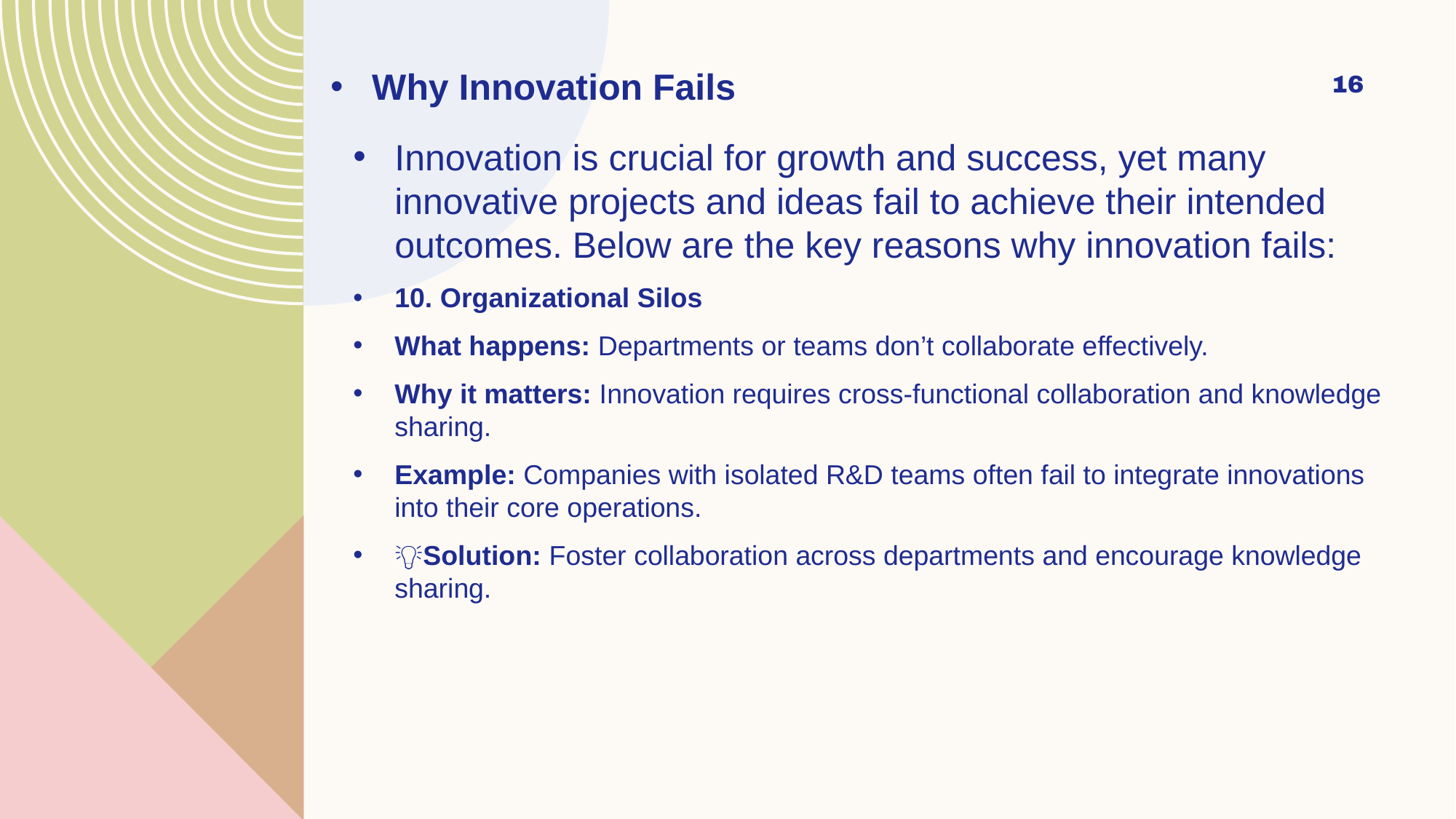

16
Why Innovation Fails
Innovation is crucial for growth and success, yet many innovative projects and ideas fail to achieve their intended outcomes. Below are the key reasons why innovation fails:
10. Organizational Silos
What happens: Departments or teams don’t collaborate effectively.
Why it matters: Innovation requires cross-functional collaboration and knowledge sharing.
Example: Companies with isolated R&D teams often fail to integrate innovations into their core operations.
💡Solution: Foster collaboration across departments and encourage knowledge sharing.